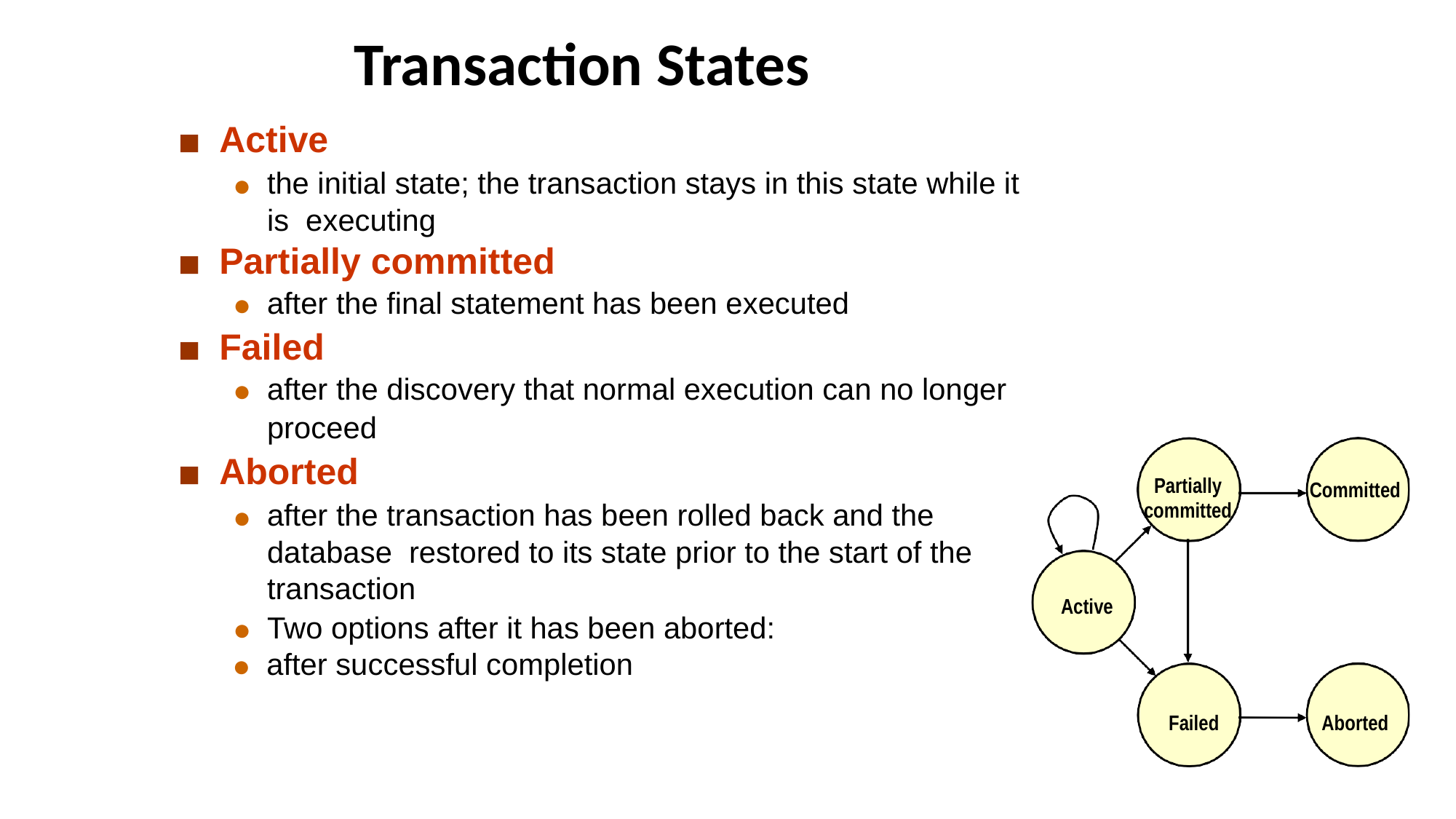

# Transaction States
Active
the initial state; the transaction stays in this state while it is  executing
Partially committed
after the final statement has been executed
Failed
after the discovery that normal execution can no longer proceed
Aborted
after the transaction has been rolled back and the database  restored to its state prior to the start of the transaction
Two options after it has been aborted:

Partially  committed
Committed
Active
after successful completion
Failed
Aborted